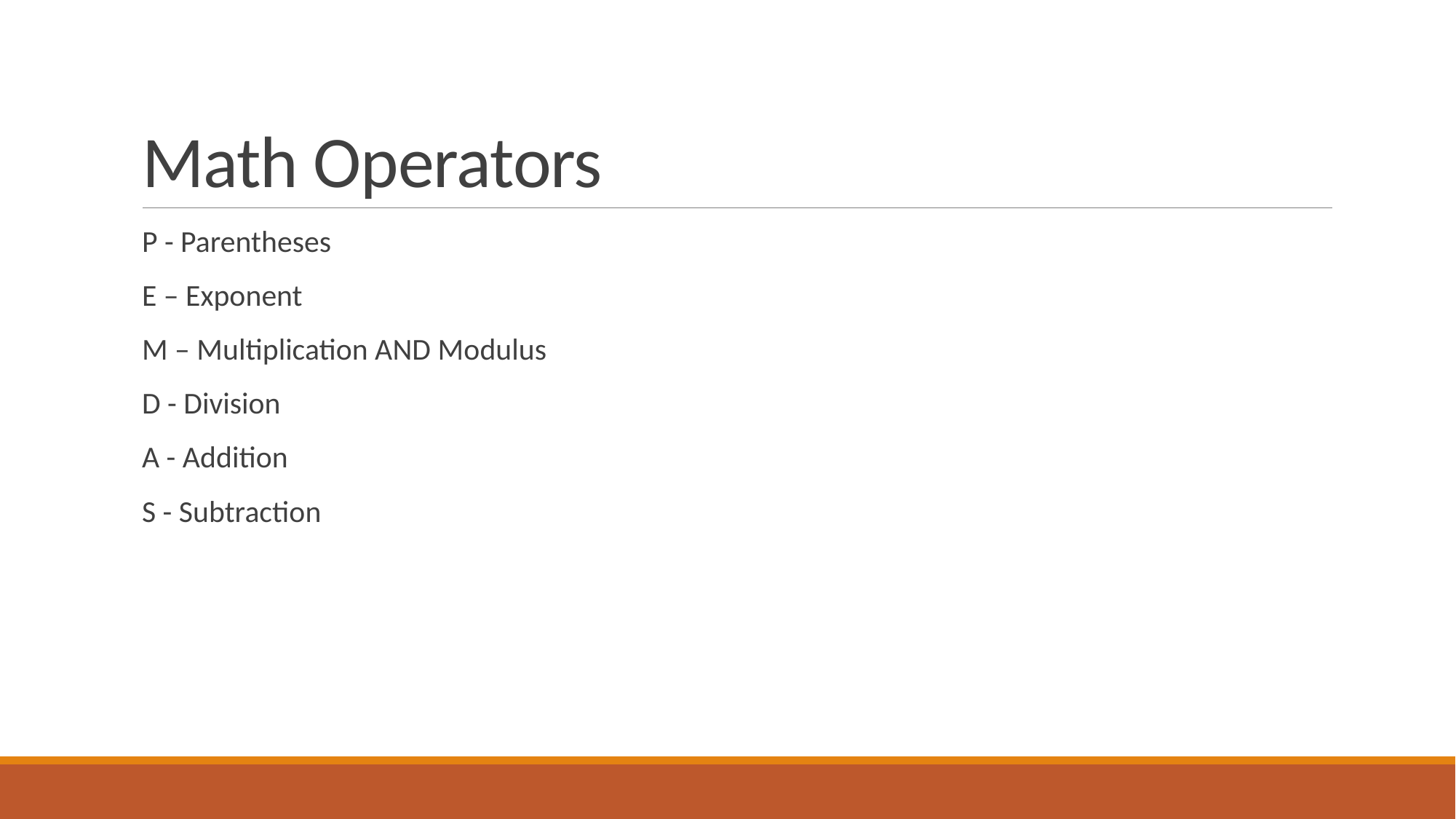

# Math Operators
P - Parentheses
E – Exponent
M – Multiplication AND Modulus
D - Division
A - Addition
S - Subtraction